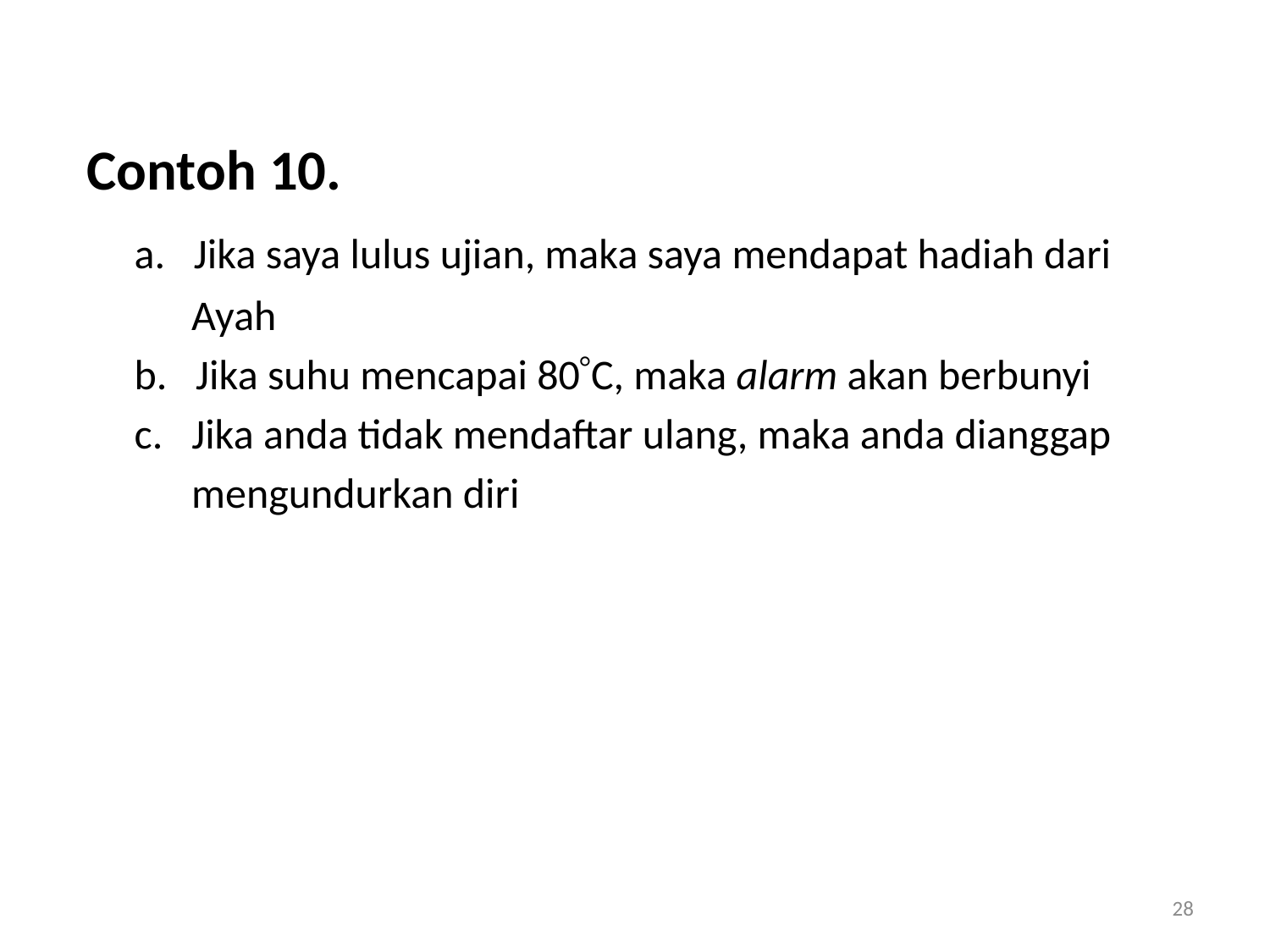

Contoh 10.
	a.   Jika saya lulus ujian, maka saya mendapat hadiah dari
	      Ayah
	b.   Jika suhu mencapai 80°C, maka alarm akan berbunyi
	c.   Jika anda tidak mendaftar ulang, maka anda dianggap
	      mengundurkan diri
28